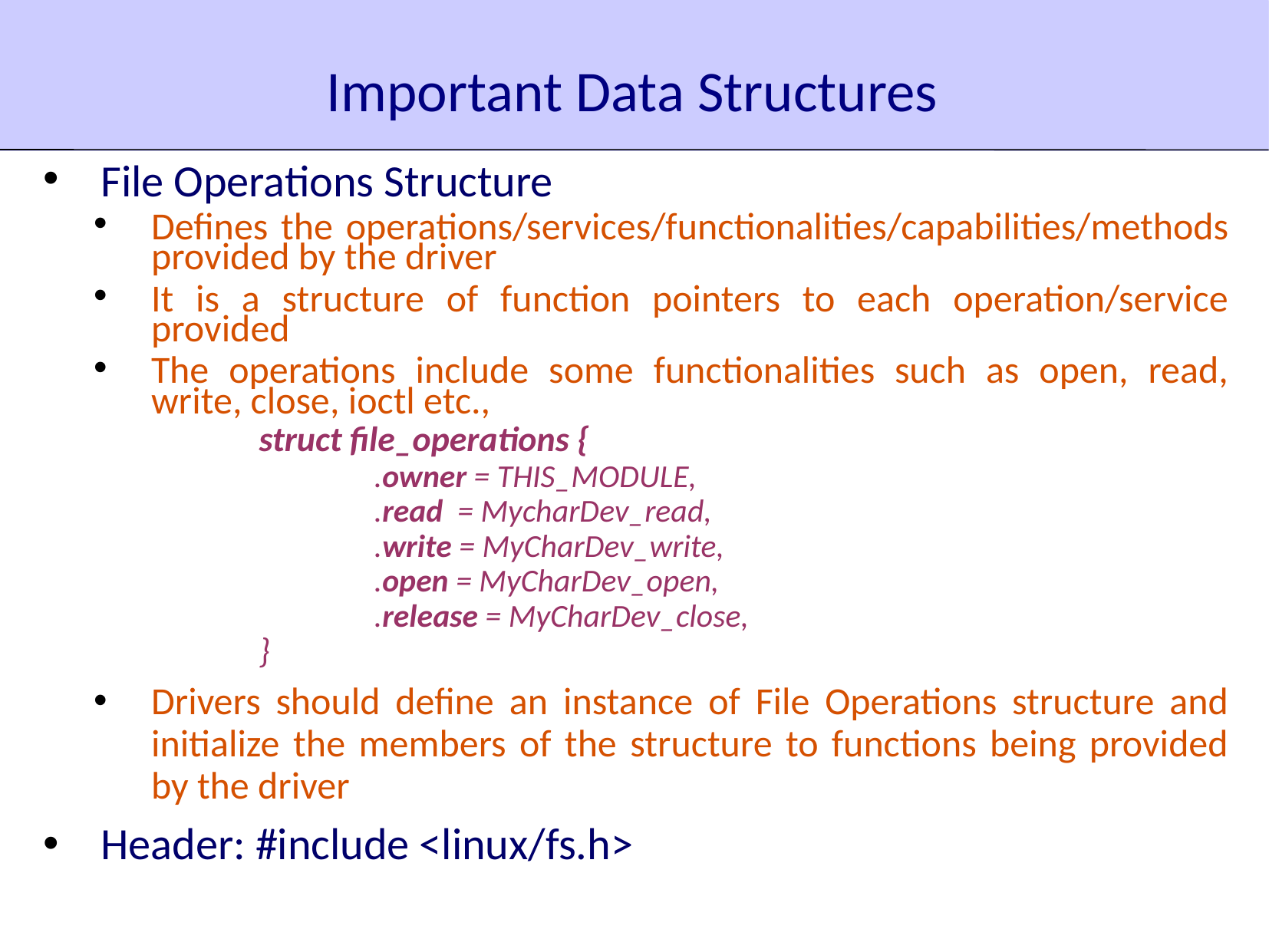

# Important Data Structures
File Operations Structure
Defines the operations/services/functionalities/capabilities/methods provided by the driver
It is a structure of function pointers to each operation/service provided
The operations include some functionalities such as open, read, write, close, ioctl etc.,
	struct file_operations {
		.owner = THIS_MODULE,
		.read  = MycharDev_read,
		.write = MyCharDev_write,
		.open = MyCharDev_open,
		.release = MyCharDev_close,
	}
Drivers should define an instance of File Operations structure and initialize the members of the structure to functions being provided by the driver
Header: #include <linux/fs.h>